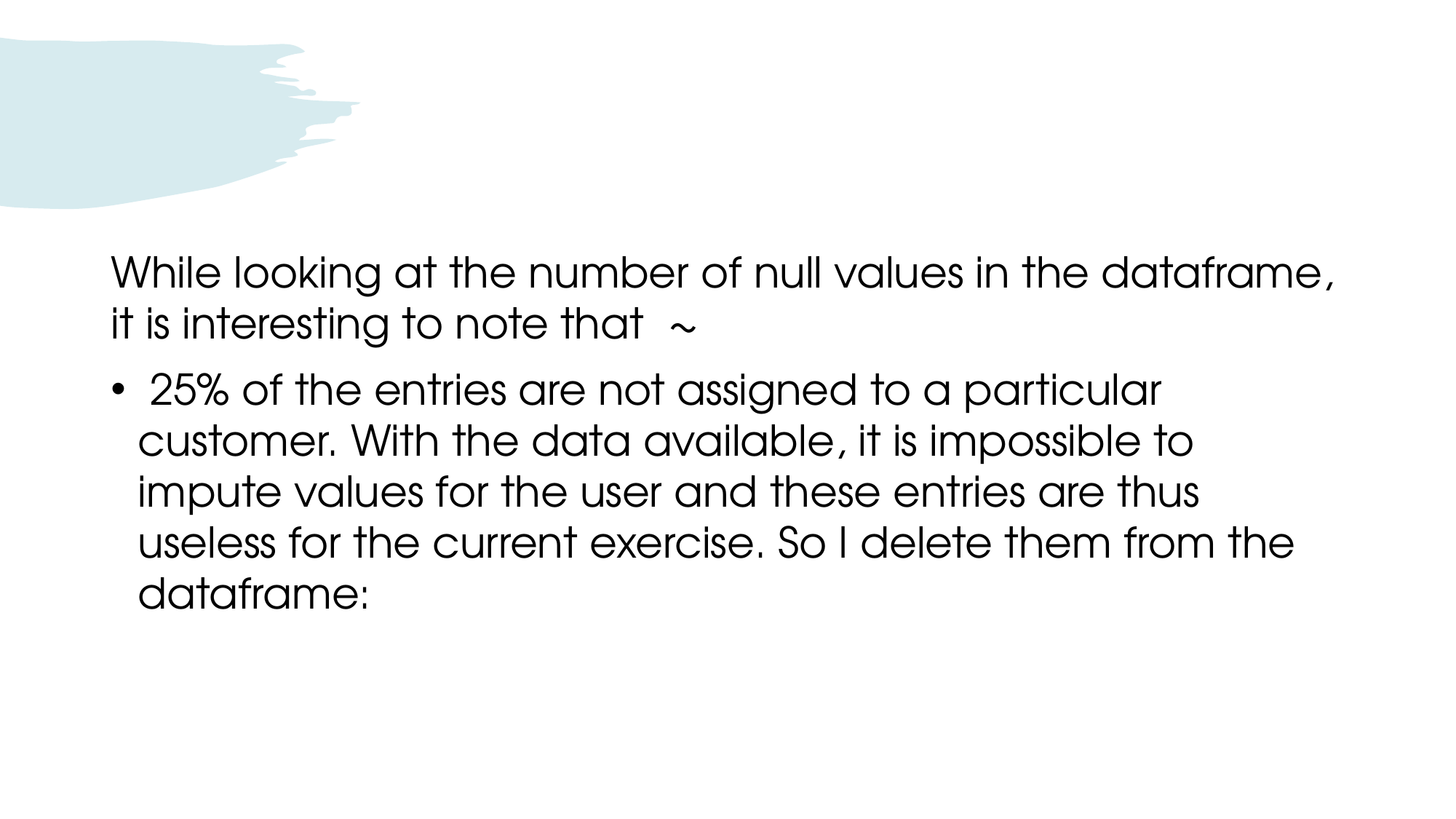

#
While looking at the number of null values in the dataframe, it is interesting to note that  ∼
 25% of the entries are not assigned to a particular customer. With the data available, it is impossible to impute values for the user and these entries are thus useless for the current exercise. So I delete them from the dataframe: